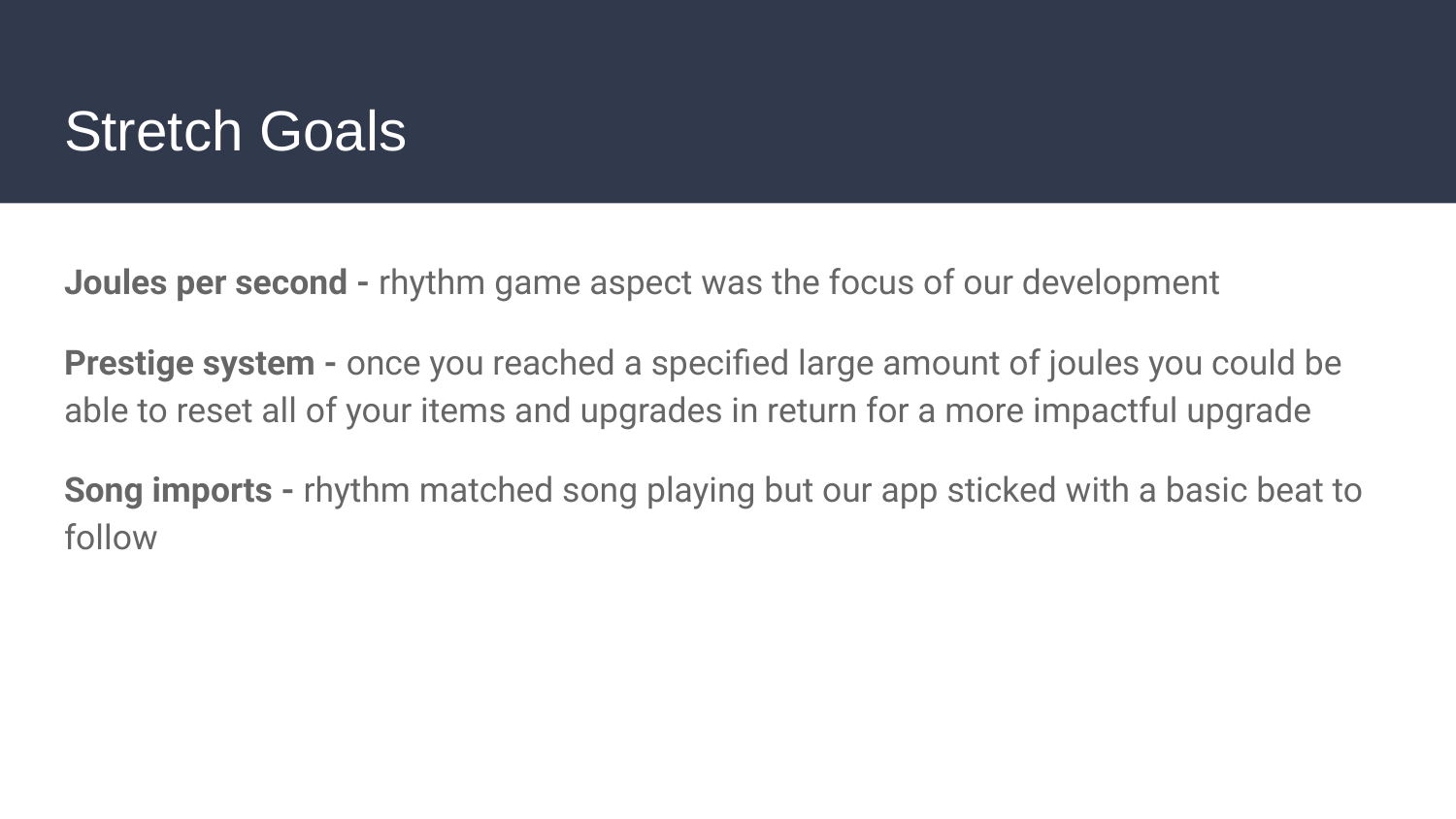

# Stretch Goals
Joules per second - rhythm game aspect was the focus of our development
Prestige system - once you reached a specified large amount of joules you could be able to reset all of your items and upgrades in return for a more impactful upgrade
Song imports - rhythm matched song playing but our app sticked with a basic beat to follow